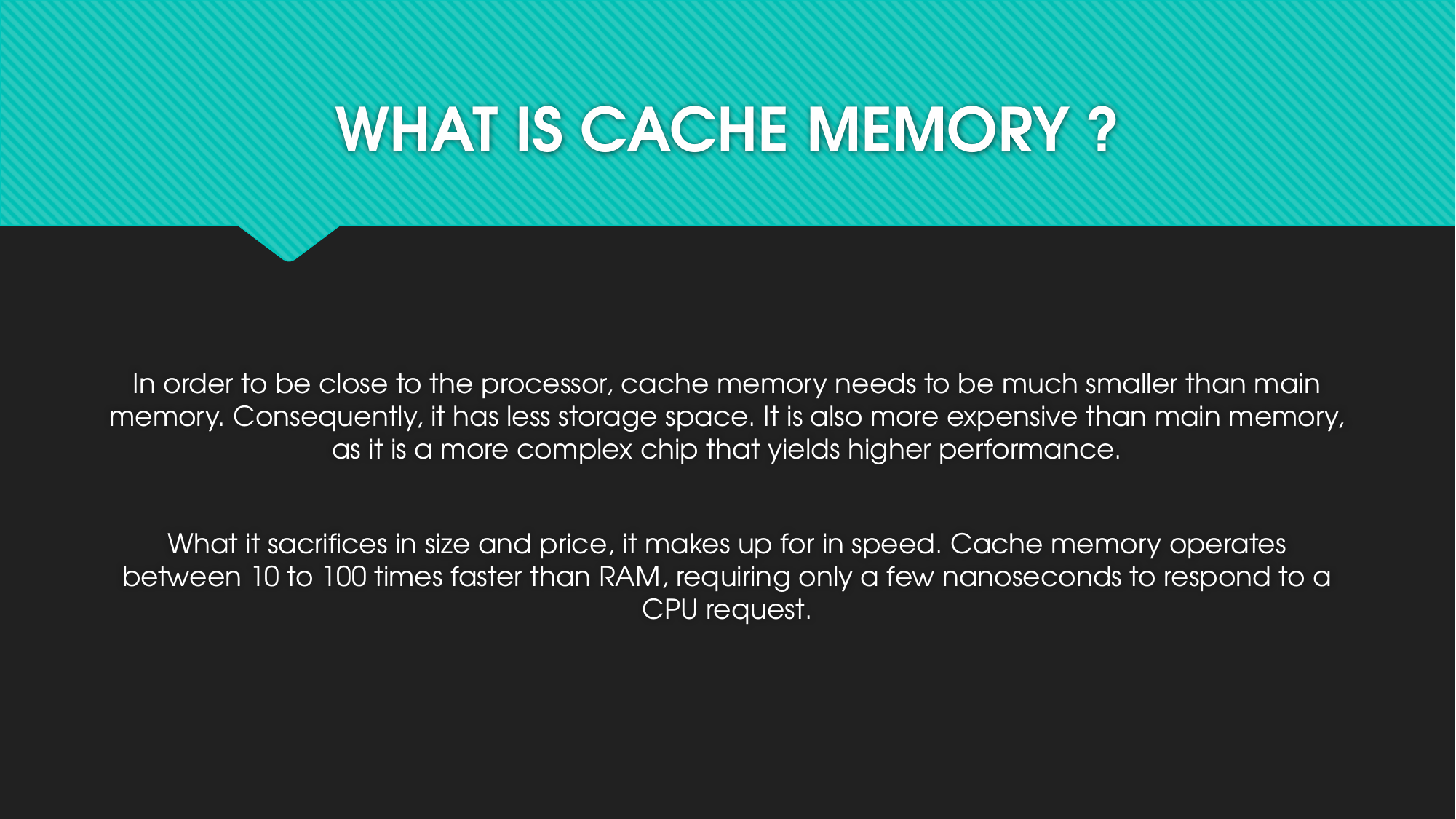

# WHAT IS CACHE MEMORY ?
In order to be close to the processor, cache memory needs to be much smaller than main memory. Consequently, it has less storage space. It is also more expensive than main memory, as it is a more complex chip that yields higher performance.

What it sacrifices in size and price, it makes up for in speed. Cache memory operates between 10 to 100 times faster than RAM, requiring only a few nanoseconds to respond to a CPU request.